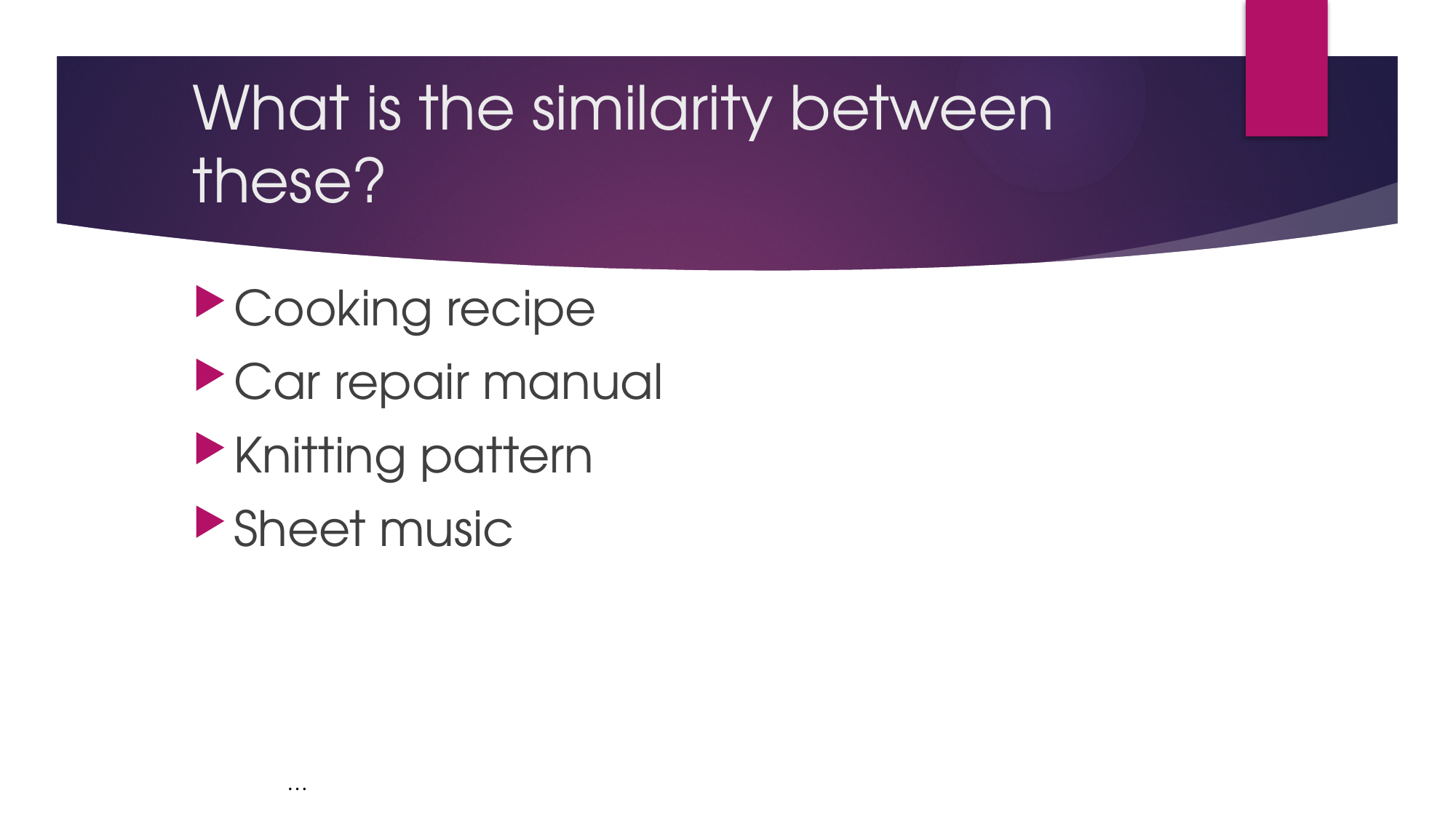

# What is the similarity between these?
Cooking recipe
Car repair manual
Knitting pattern
Sheet music

…